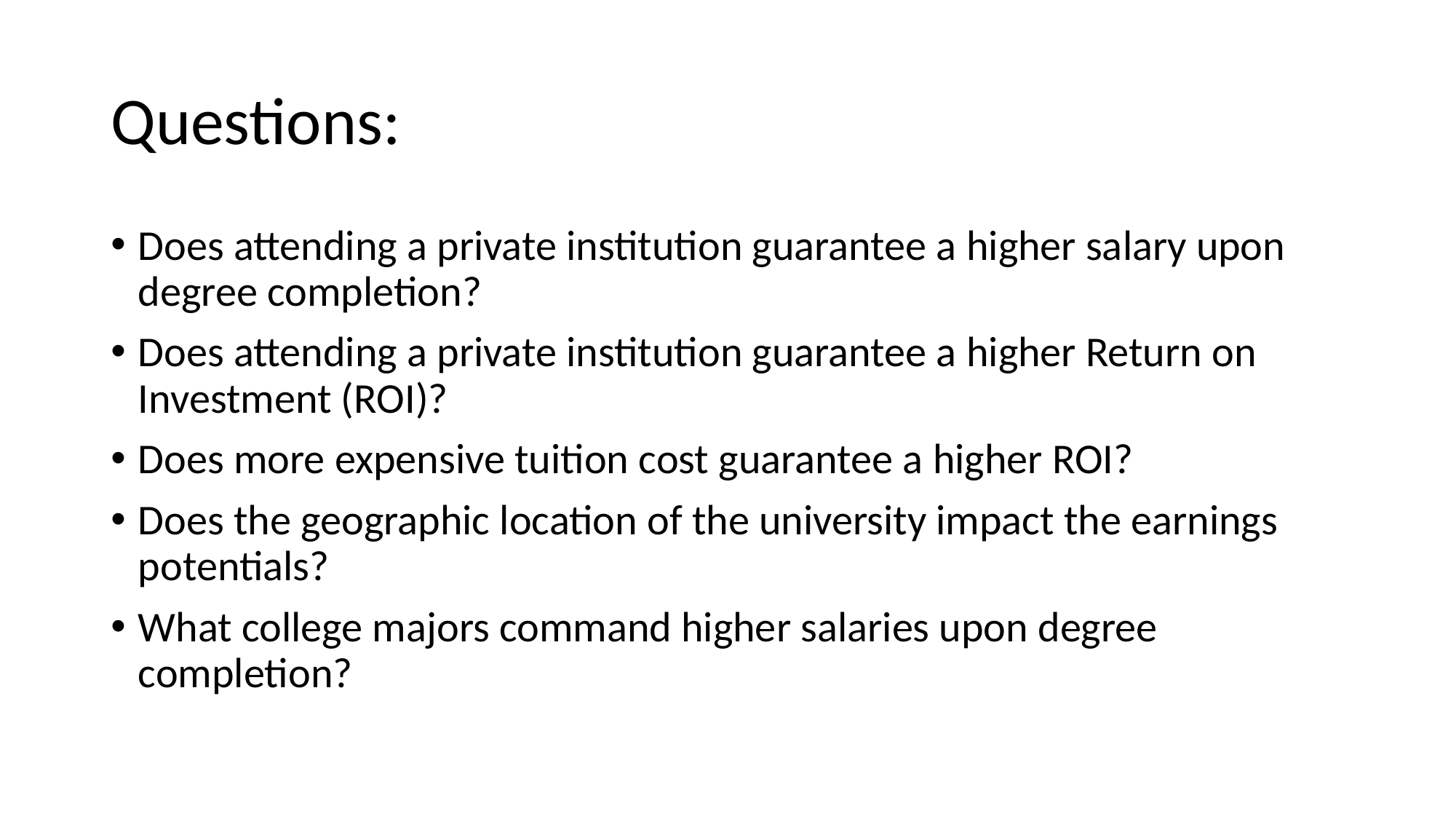

# Questions:
Does attending a private institution guarantee a higher salary upon degree completion?
Does attending a private institution guarantee a higher Return on Investment (ROI)?
Does more expensive tuition cost guarantee a higher ROI?
Does the geographic location of the university impact the earnings potentials?
What college majors command higher salaries upon degree completion?